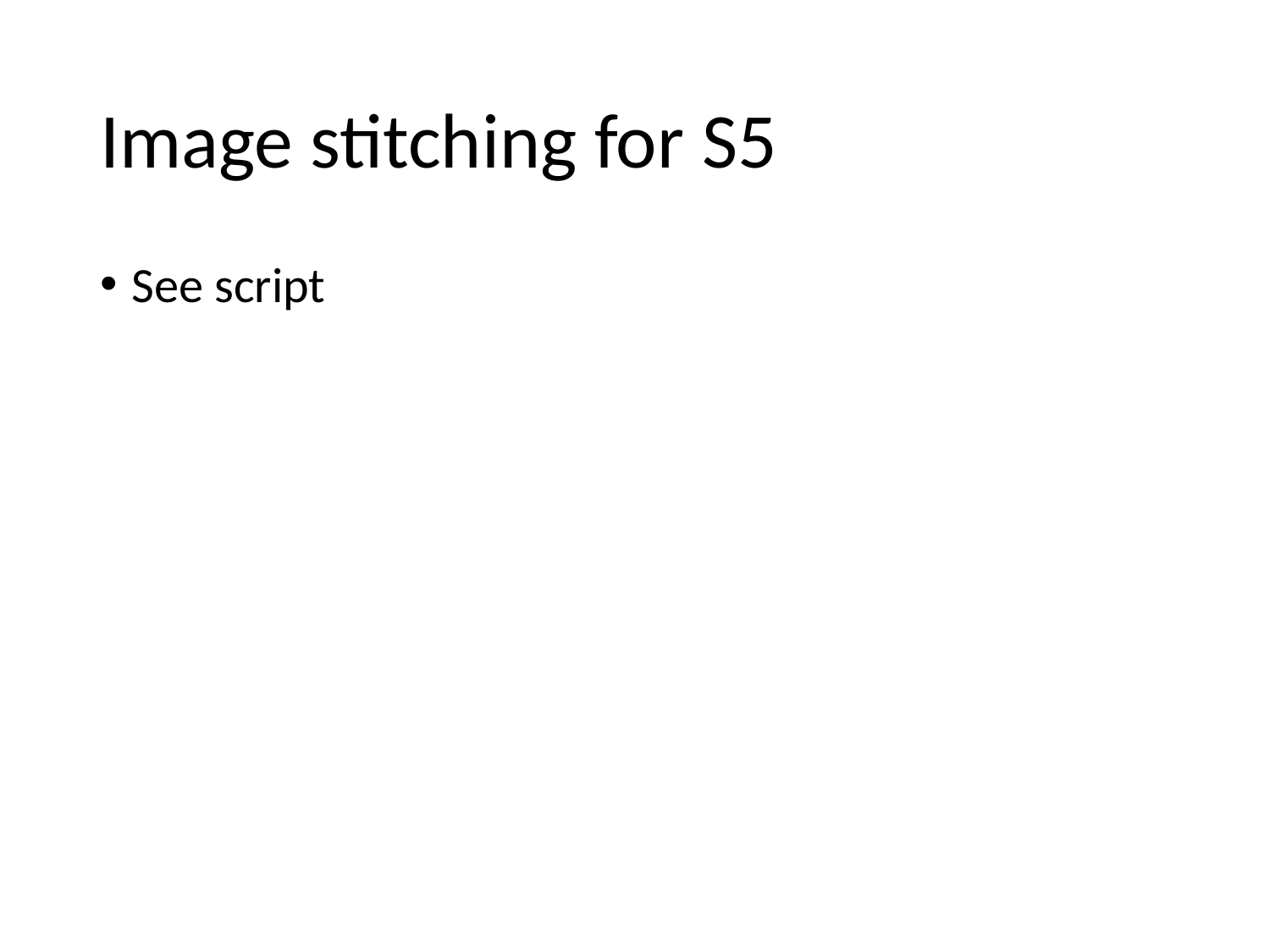

# Image stitching for S5
See script